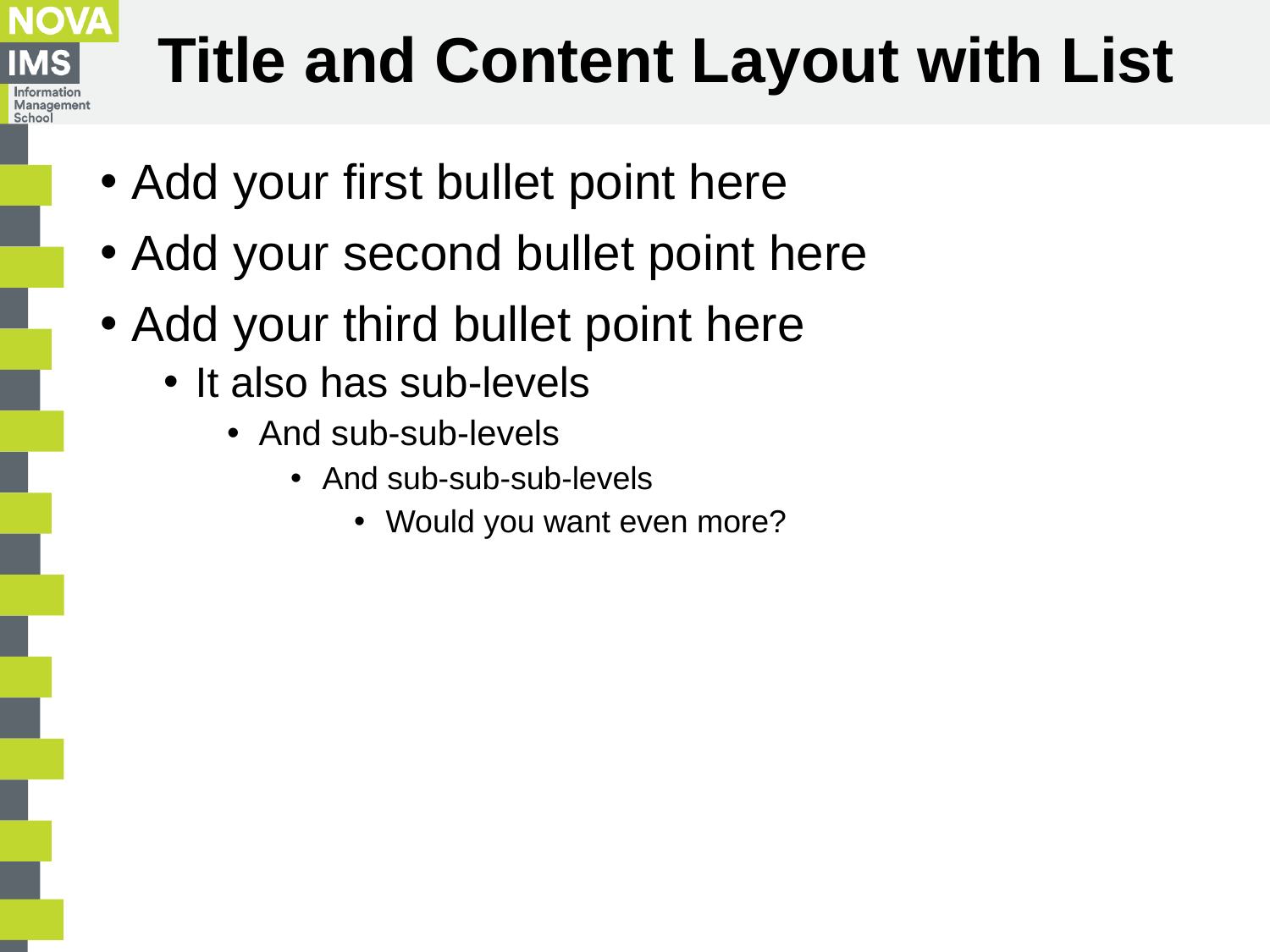

# Title and Content Layout with List
Add your first bullet point here
Add your second bullet point here
Add your third bullet point here
It also has sub-levels
And sub-sub-levels
And sub-sub-sub-levels
Would you want even more?